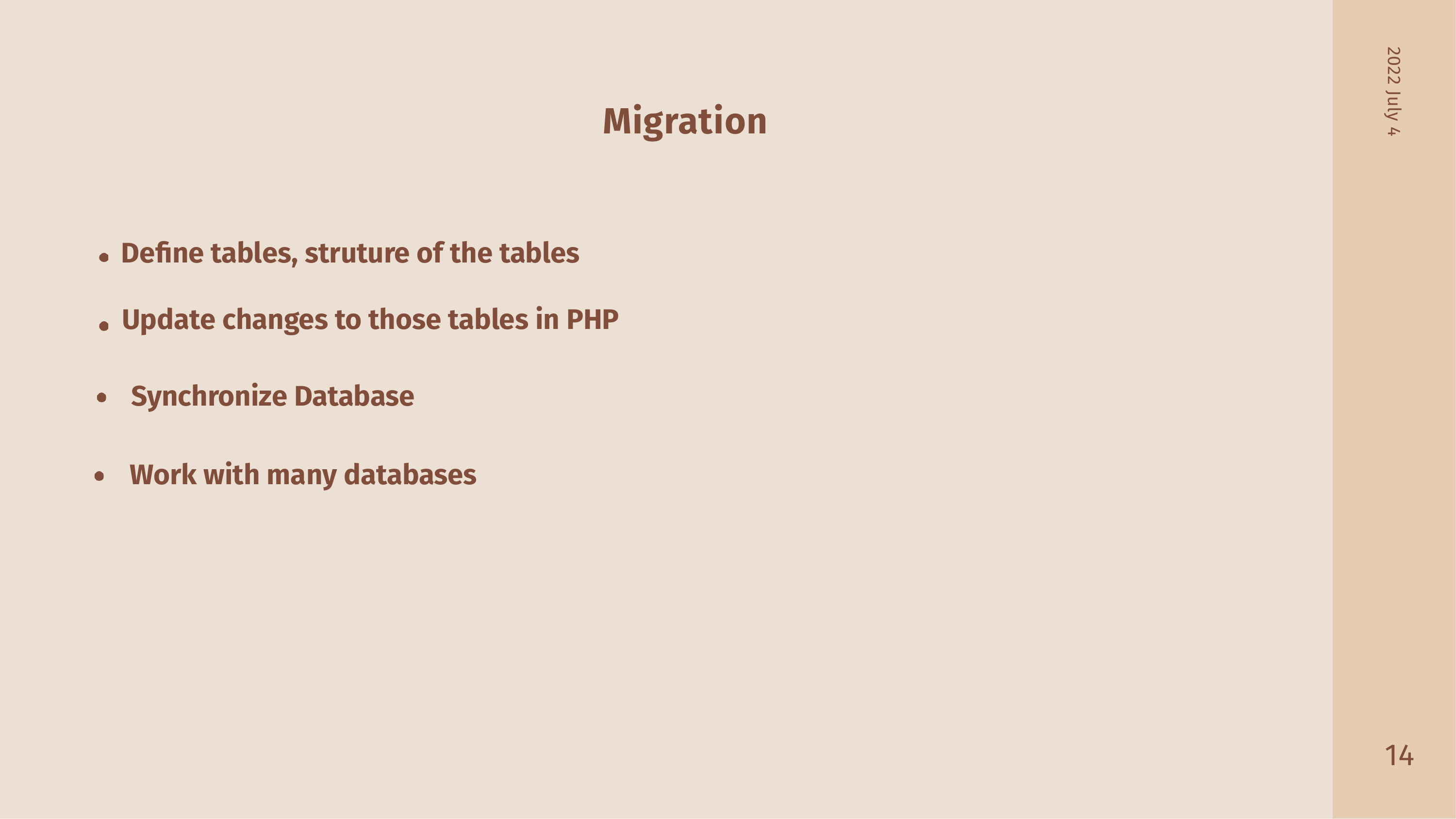

2022 July 4
Migration

# Define tables, struture of the tables

Update changes to those tables in PHP

Synchronize Database

Work with many databases

2
14